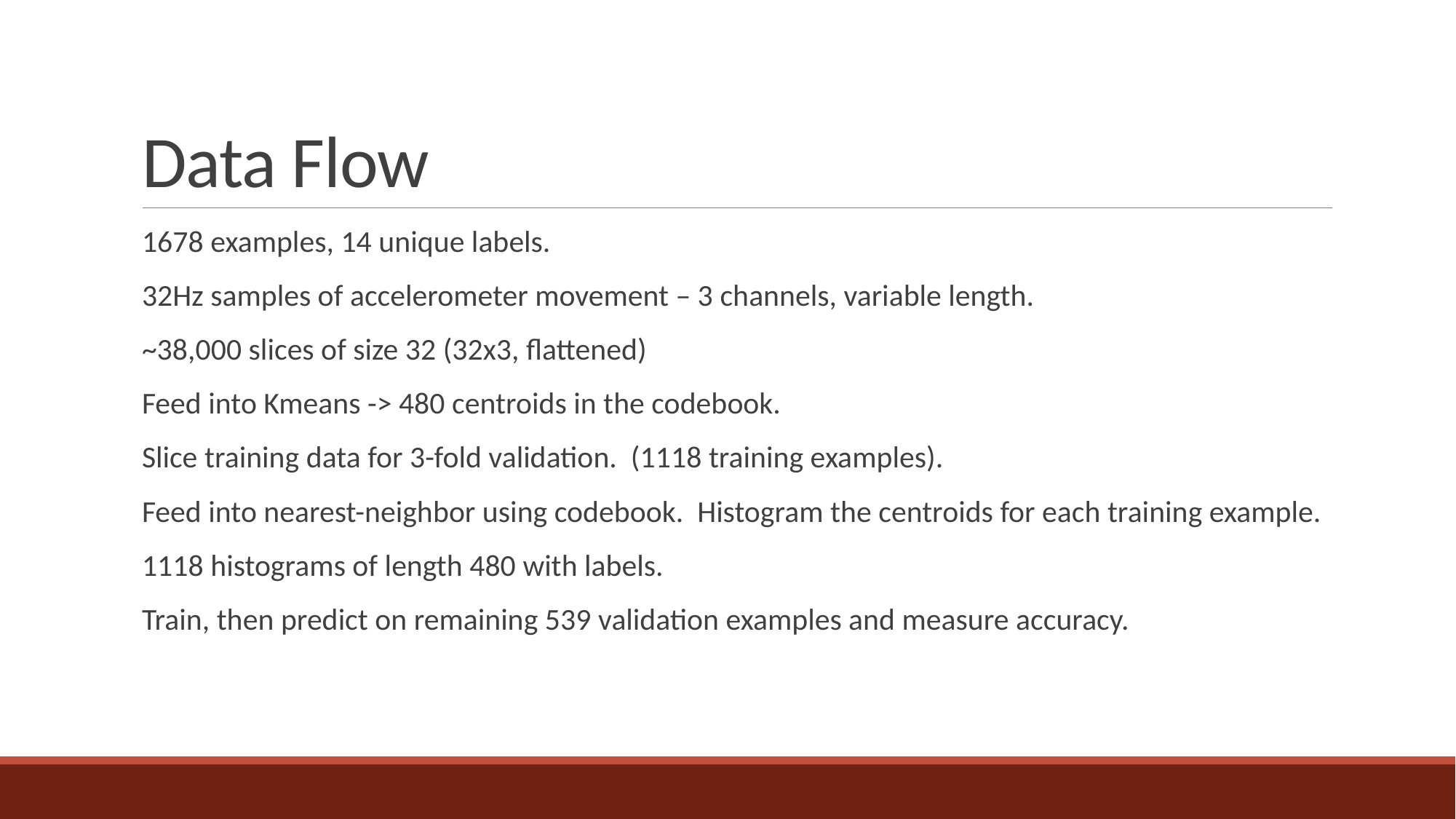

# Data Flow
1678 examples, 14 unique labels.
32Hz samples of accelerometer movement – 3 channels, variable length.
~38,000 slices of size 32 (32x3, flattened)
Feed into Kmeans -> 480 centroids in the codebook.
Slice training data for 3-fold validation.  (1118 training examples).
Feed into nearest-neighbor using codebook.  Histogram the centroids for each training example.
1118 histograms of length 480 with labels.
Train, then predict on remaining 539 validation examples and measure accuracy.